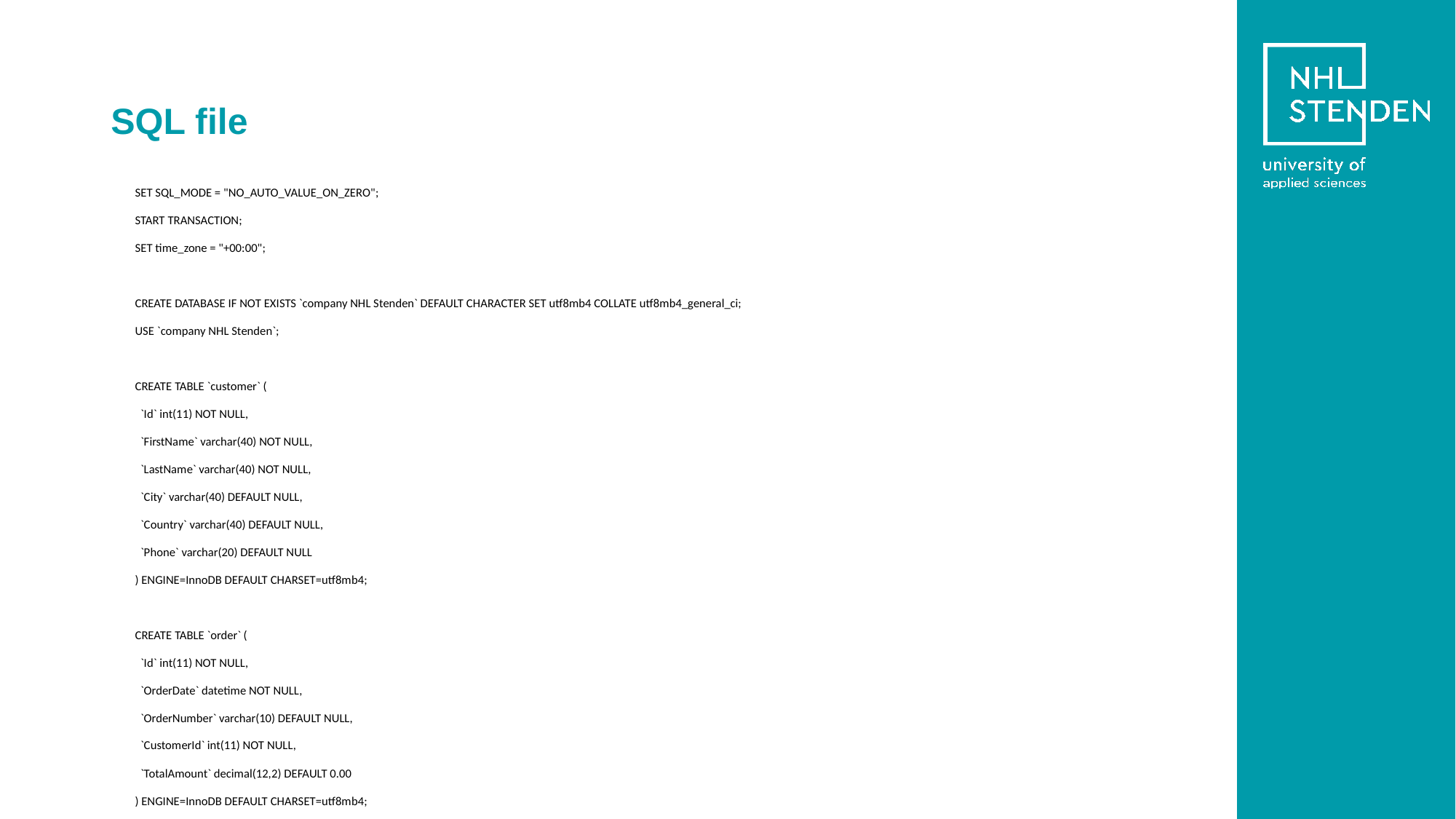

# SQL file
SET SQL_MODE = "NO_AUTO_VALUE_ON_ZERO";
START TRANSACTION;
SET time_zone = "+00:00";

CREATE DATABASE IF NOT EXISTS `company NHL Stenden` DEFAULT CHARACTER SET utf8mb4 COLLATE utf8mb4_general_ci;
USE `company NHL Stenden`;

CREATE TABLE `customer` (
  `Id` int(11) NOT NULL,
  `FirstName` varchar(40) NOT NULL,
  `LastName` varchar(40) NOT NULL,
  `City` varchar(40) DEFAULT NULL,
  `Country` varchar(40) DEFAULT NULL,
  `Phone` varchar(20) DEFAULT NULL
) ENGINE=InnoDB DEFAULT CHARSET=utf8mb4;

CREATE TABLE `order` (
  `Id` int(11) NOT NULL,
  `OrderDate` datetime NOT NULL,
  `OrderNumber` varchar(10) DEFAULT NULL,
  `CustomerId` int(11) NOT NULL,
  `TotalAmount` decimal(12,2) DEFAULT 0.00
) ENGINE=InnoDB DEFAULT CHARSET=utf8mb4;

CREATE TABLE `orderitem` (
  `Id` int(11) NOT NULL,
  `OrderId` int(11) NOT NULL,
  `ProductId` int(11) NOT NULL,
  `UnitPrice` decimal(12,2) NOT NULL DEFAULT 0.00,
  `Quantity` int(11) NOT NULL DEFAULT 1
) ENGINE=InnoDB DEFAULT CHARSET=utf8mb4;

CREATE TABLE `product` (
  `Id` int(11) NOT NULL,
  `ProductName` varchar(50) NOT NULL,
  `SupplierId` int(11) NOT NULL,
  `UnitPrice` decimal(12,2) DEFAULT 0.00,
  `Package` varchar(30) DEFAULT NULL,
  `IsDiscontinued` bit(1) NOT NULL DEFAULT b'0'
) ENGINE=InnoDB DEFAULT CHARSET=utf8mb4;

CREATE TABLE `supplier` (
  `Id` int(11) NOT NULL,
  `CompanyName` varchar(40) NOT NULL,
  `ContactName` varchar(50) DEFAULT NULL,
  `ContactTitle` varchar(40) DEFAULT NULL,
  `City` varchar(40) DEFAULT NULL,
  `Country` varchar(40) DEFAULT NULL,
  `Phone` varchar(30) DEFAULT NULL,
  `Fax` varchar(30) DEFAULT NULL
) ENGINE=InnoDB DEFAULT CHARSET=utf8mb4;